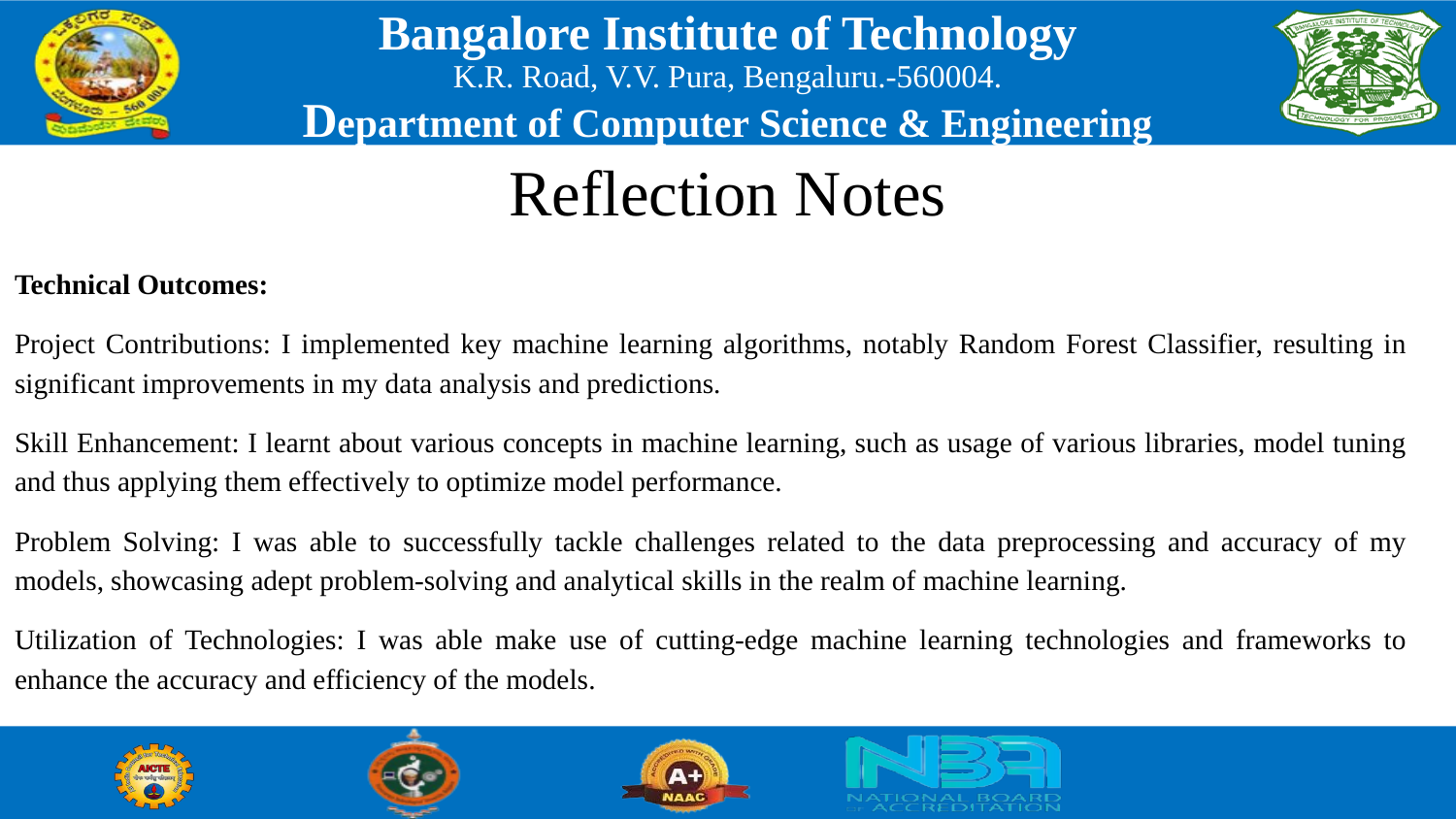

# Reflection Notes
Technical Outcomes:
Project Contributions: I implemented key machine learning algorithms, notably Random Forest Classifier, resulting in significant improvements in my data analysis and predictions.
Skill Enhancement: I learnt about various concepts in machine learning, such as usage of various libraries, model tuning and thus applying them effectively to optimize model performance.
Problem Solving: I was able to successfully tackle challenges related to the data preprocessing and accuracy of my models, showcasing adept problem-solving and analytical skills in the realm of machine learning.
Utilization of Technologies: I was able make use of cutting-edge machine learning technologies and frameworks to enhance the accuracy and efficiency of the models.